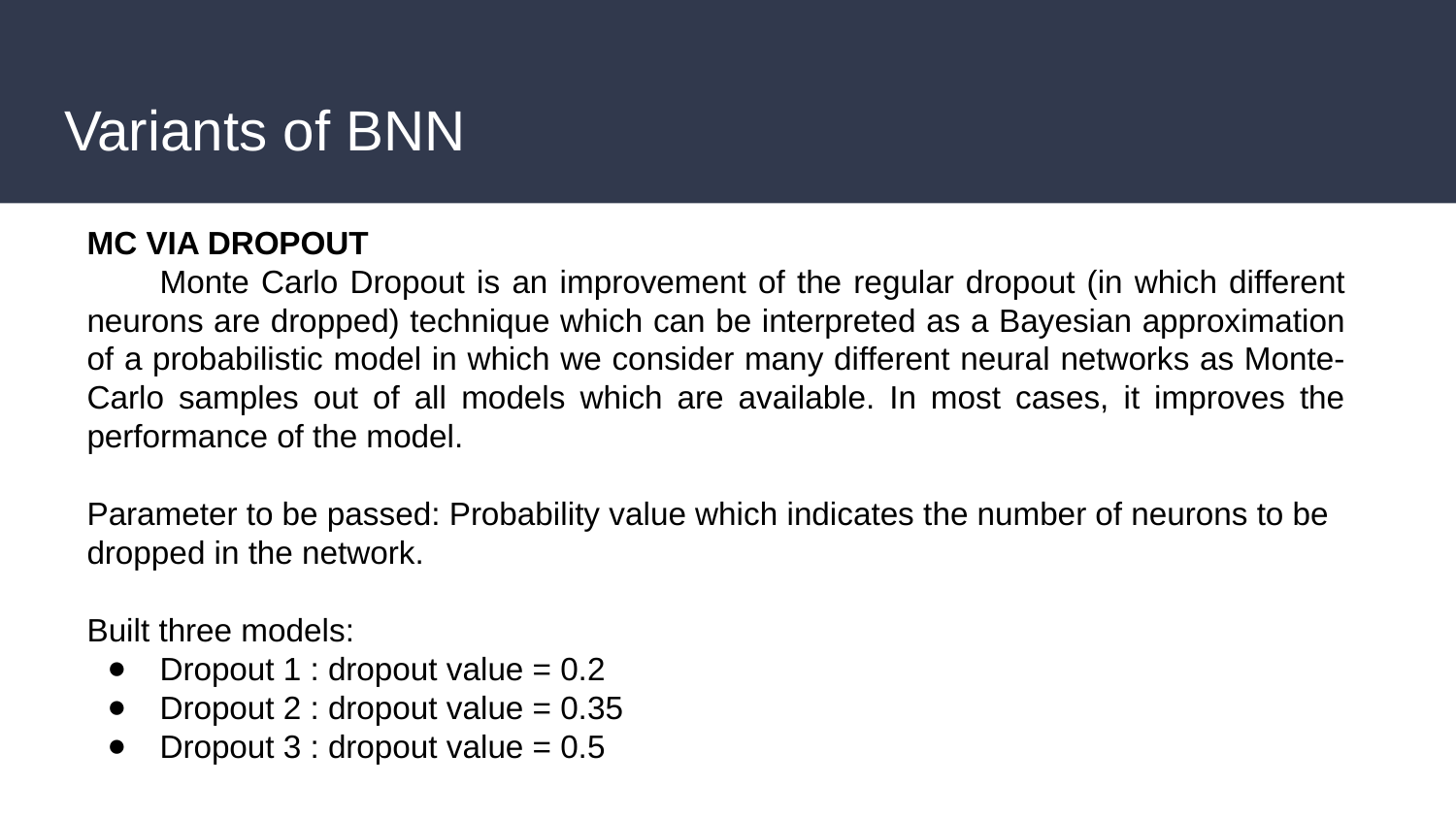

# Variants of BNN
MC VIA DROPOUT
Monte Carlo Dropout is an improvement of the regular dropout (in which different neurons are dropped) technique which can be interpreted as a Bayesian approximation of a probabilistic model in which we consider many different neural networks as Monte-Carlo samples out of all models which are available. In most cases, it improves the performance of the model.

Parameter to be passed: Probability value which indicates the number of neurons to be dropped in the network.

Built three models:
Dropout 1 : dropout value = 0.2
Dropout 2 : dropout value = 0.35
Dropout 3 : dropout value = 0.5